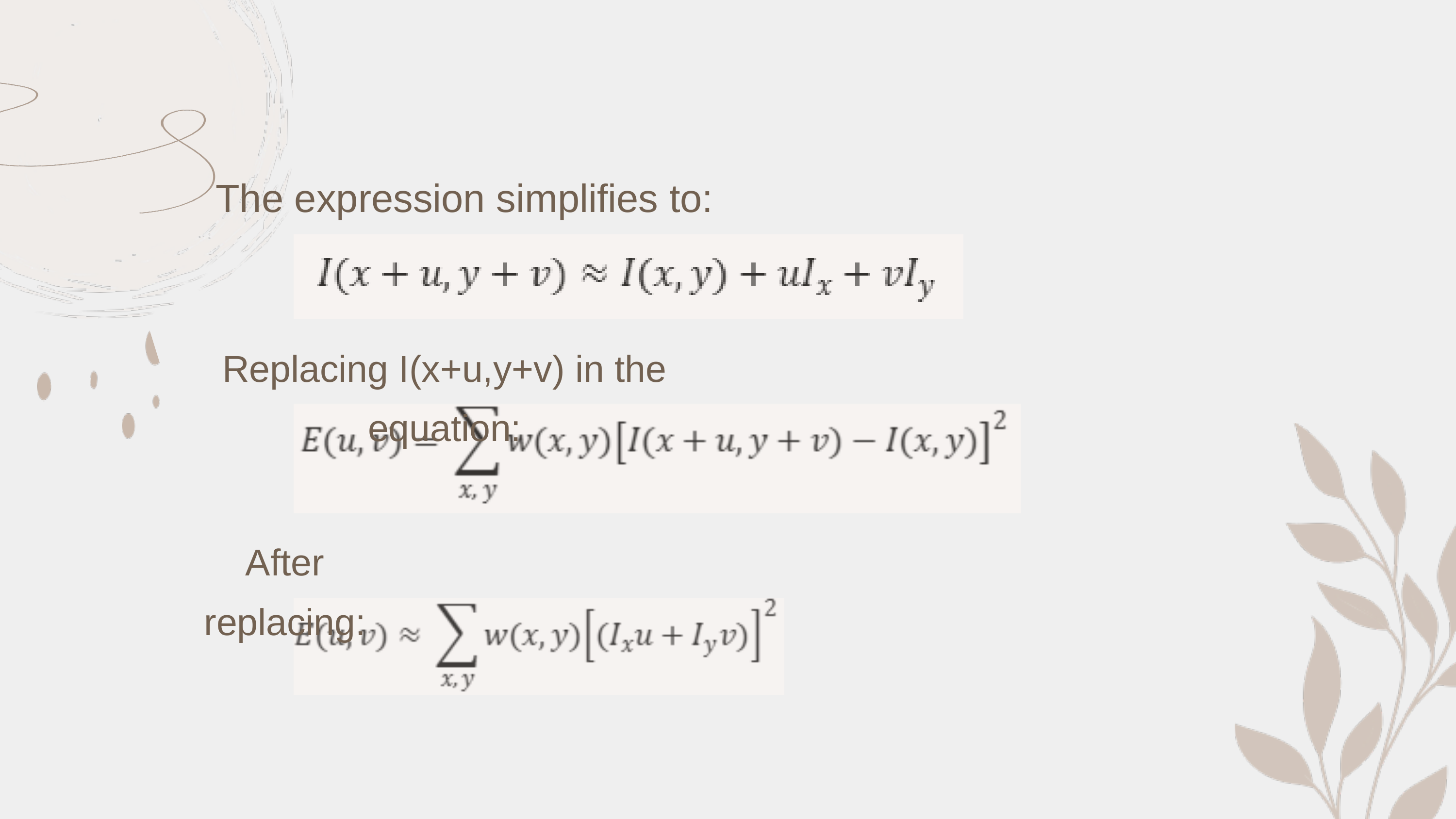

The expression simplifies to:

Replacing I(x+u,y+v) in the equation:

After replacing: